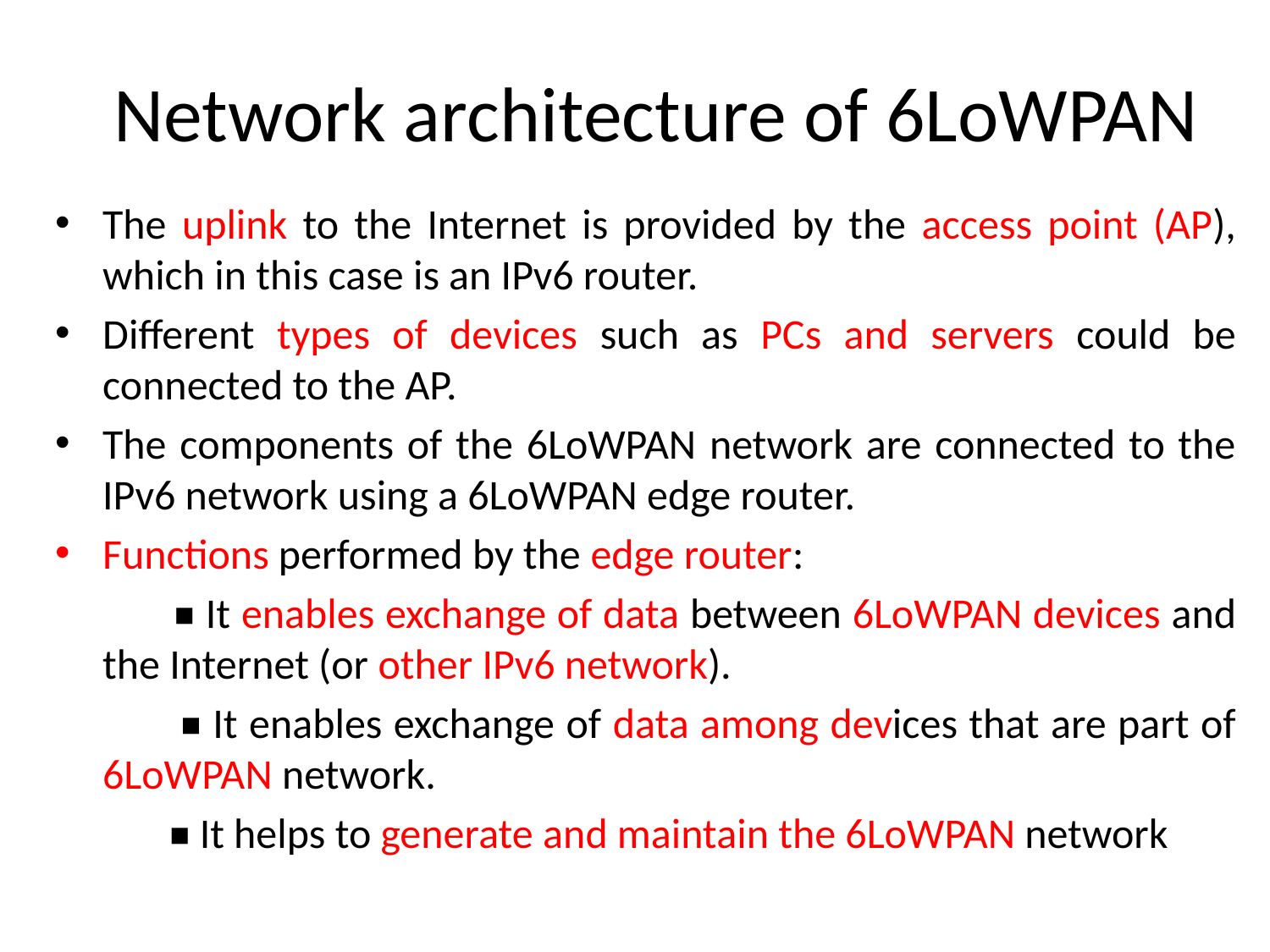

# Network architecture of 6LoWPAN
The uplink to the Internet is provided by the access point (AP), which in this case is an IPv6 router.
Different types of devices such as PCs and servers could be connected to the AP.
The components of the 6LoWPAN network are connected to the IPv6 network using a 6LoWPAN edge router.
Functions performed by the edge router:
           ◾ It enables exchange of data between 6LoWPAN devices and the Internet (or other IPv6 network).
           ◾ It enables exchange of data among devices that are part of 6LoWPAN network.
            ◾ It helps to generate and maintain the 6LoWPAN network